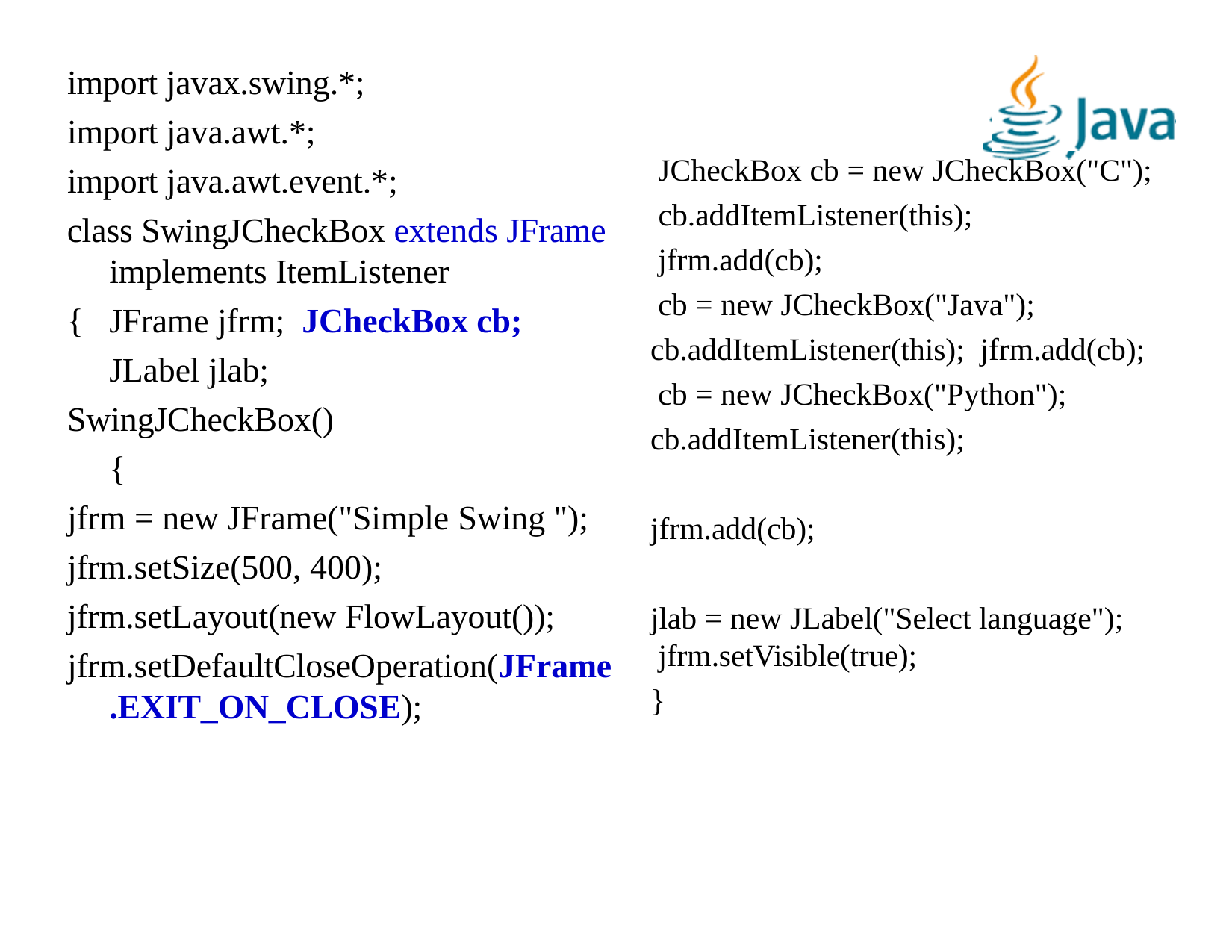

# import javax.swing.*;  import java.awt.*;  import java.awt.event.*;
JCheckBox cb = new JCheckBox("C");  cb.addItemListener(this);
jfrm.add(cb);
cb = new JCheckBox("Java");  cb.addItemListener(this);  jfrm.add(cb);
cb = new JCheckBox("Python");  cb.addItemListener(this);
class SwingJCheckBox extends JFrame  implements ItemListener
{	JFrame jfrm;  JCheckBox cb;  JLabel jlab;
SwingJCheckBox()
{
jfrm = new JFrame("Simple Swing ");  jfrm.setSize(500, 400);  jfrm.setLayout(new FlowLayout());  jfrm.setDefaultCloseOperation(JFrame
.EXIT_ON_CLOSE);

jfrm.add(cb);
jlab = new JLabel("Select language");  jfrm.setVisible(true);
}